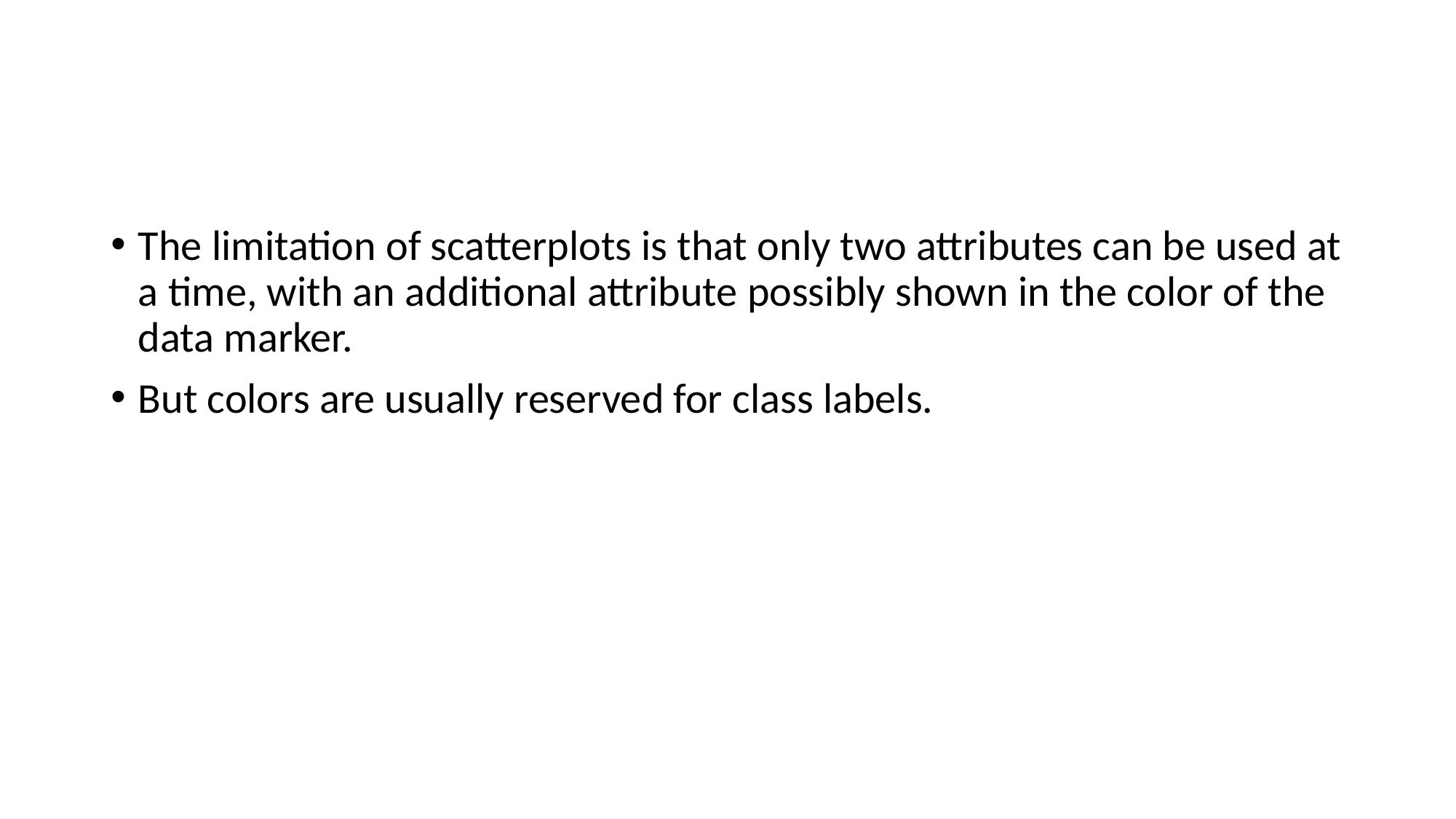

#
The limitation of scatterplots is that only two attributes can be used at a time, with an additional attribute possibly shown in the color of the data marker.
But colors are usually reserved for class labels.